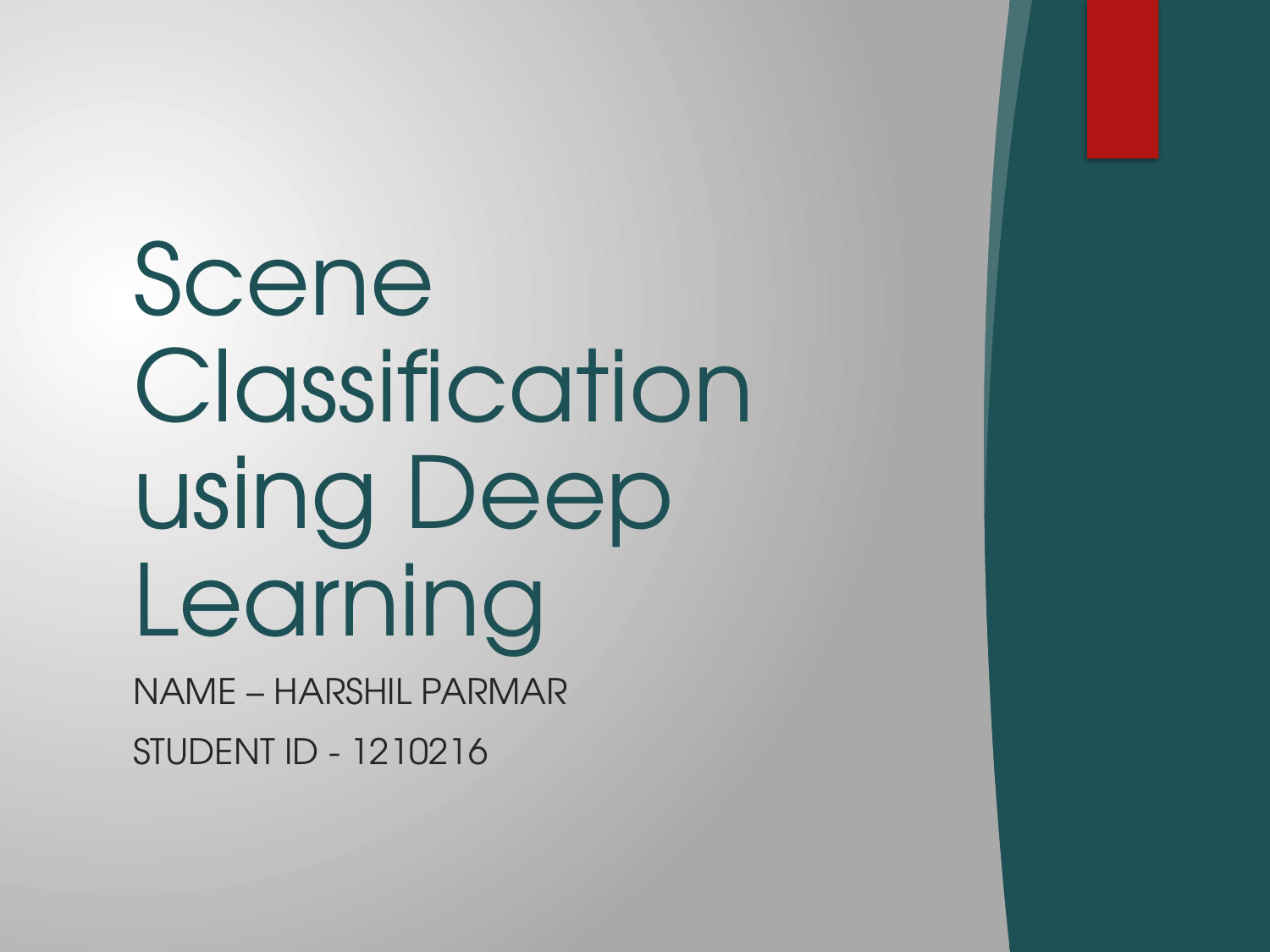

# Scene Classification using Deep Learning
Name – Harshil Parmar
Student id - 1210216